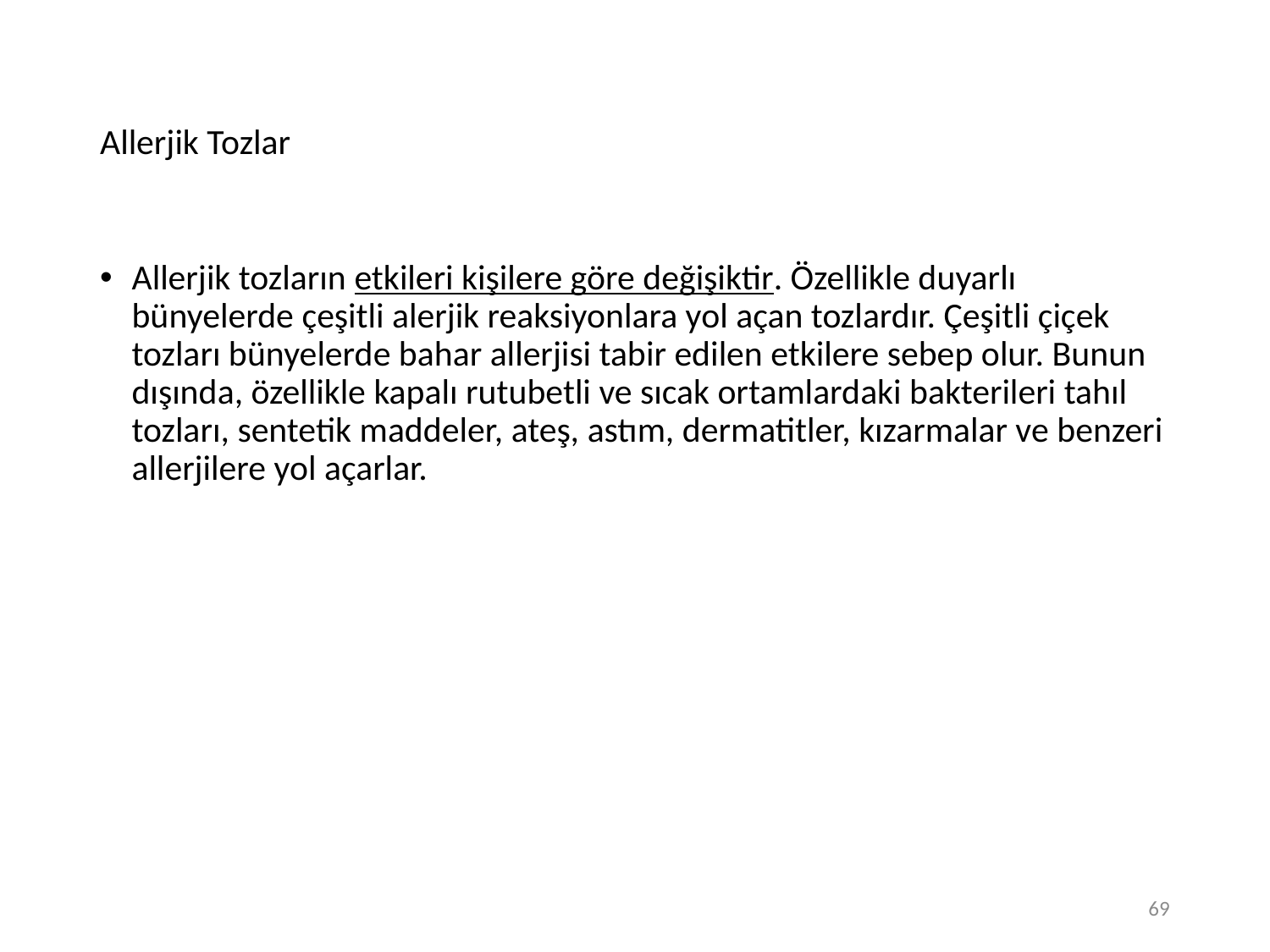

69
# Allerjik Tozlar
Allerjik tozların etkileri kişilere göre değişiktir. Özellikle duyarlı bünyelerde çeşitli alerjik reaksiyonlara yol açan tozlardır. Çeşitli çiçek tozları bünyelerde bahar allerjisi tabir edilen etkilere sebep olur. Bunun dışında, özellikle kapalı rutubetli ve sıcak ortamlardaki bakterileri tahıl tozları, sentetik maddeler, ateş, astım, dermatitler, kızarmalar ve benzeri allerjilere yol açarlar.